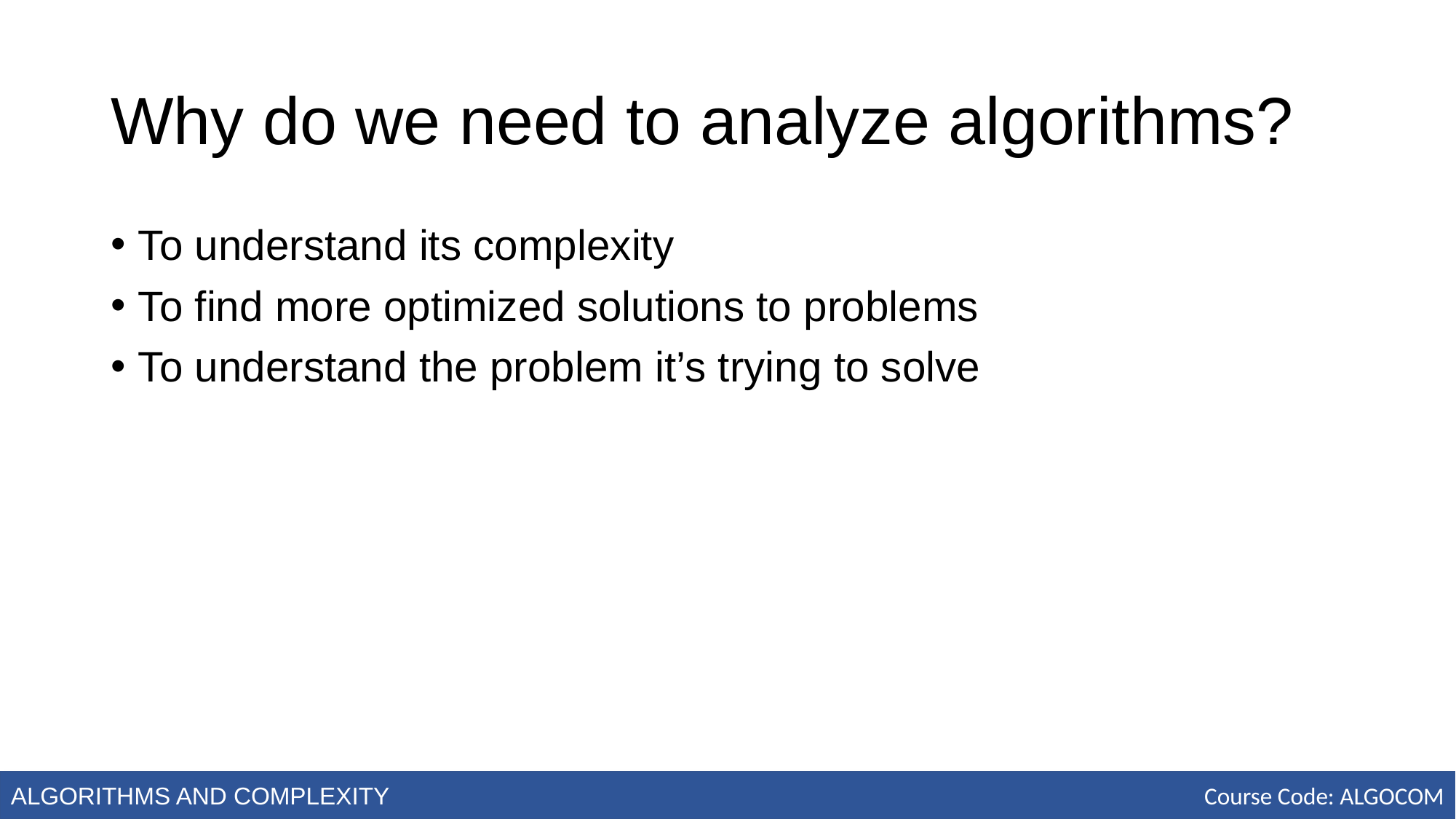

# Why do we need to analyze algorithms?
To understand its complexity
To find more optimized solutions to problems
To understand the problem it’s trying to solve

ALGORITHMS AND COMPLEXITY
Course Code: ALGOCOM